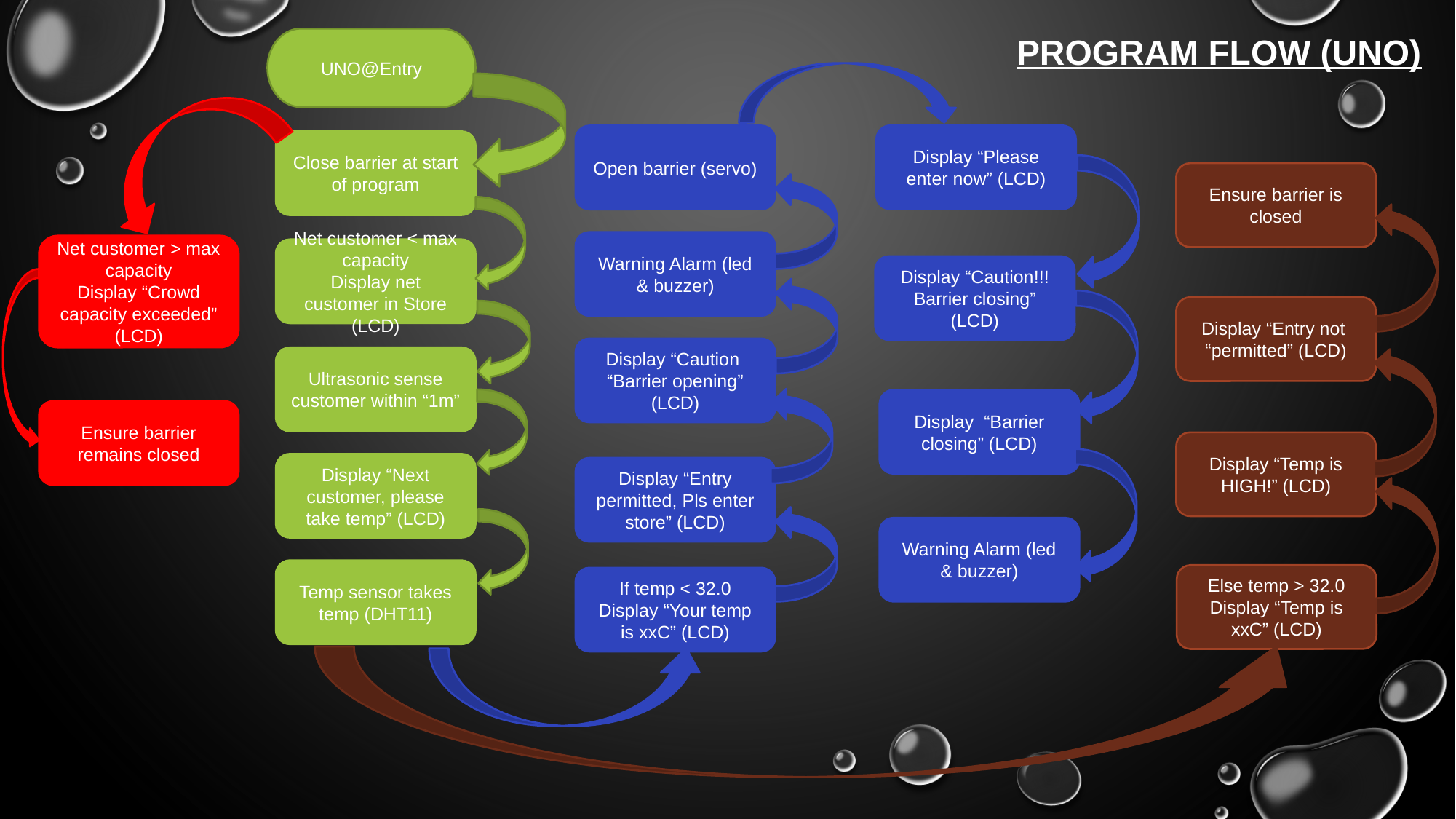

# Program Flow (UNO)
UNO@Entry

Display “Please enter now” (LCD)
Open barrier (servo)
Close barrier at start of program

Ensure barrier is closed

Warning Alarm (led & buzzer)
Net customer > max capacity
Display “Crowd capacity exceeded” (LCD)

Net customer < max capacity
Display net customer in Store (LCD)
Display “Caution!!! Barrier closing” (LCD)

Display “Entry not  “permitted” (LCD)

Display “Caution  “Barrier opening” (LCD)
Ultrasonic sense customer within “1m”

Display  “Barrier closing” (LCD)
Ensure barrier remains closed

Display “Temp is HIGH!” (LCD)

Display “Next customer, please take temp” (LCD)
Display “Entry permitted, Pls enter store” (LCD)

Warning Alarm (led & buzzer)

Temp sensor takes temp (DHT11)
Else temp > 32.0
Display “Temp is xxC” (LCD)
If temp < 32.0
Display “Your temp is xxC” (LCD)